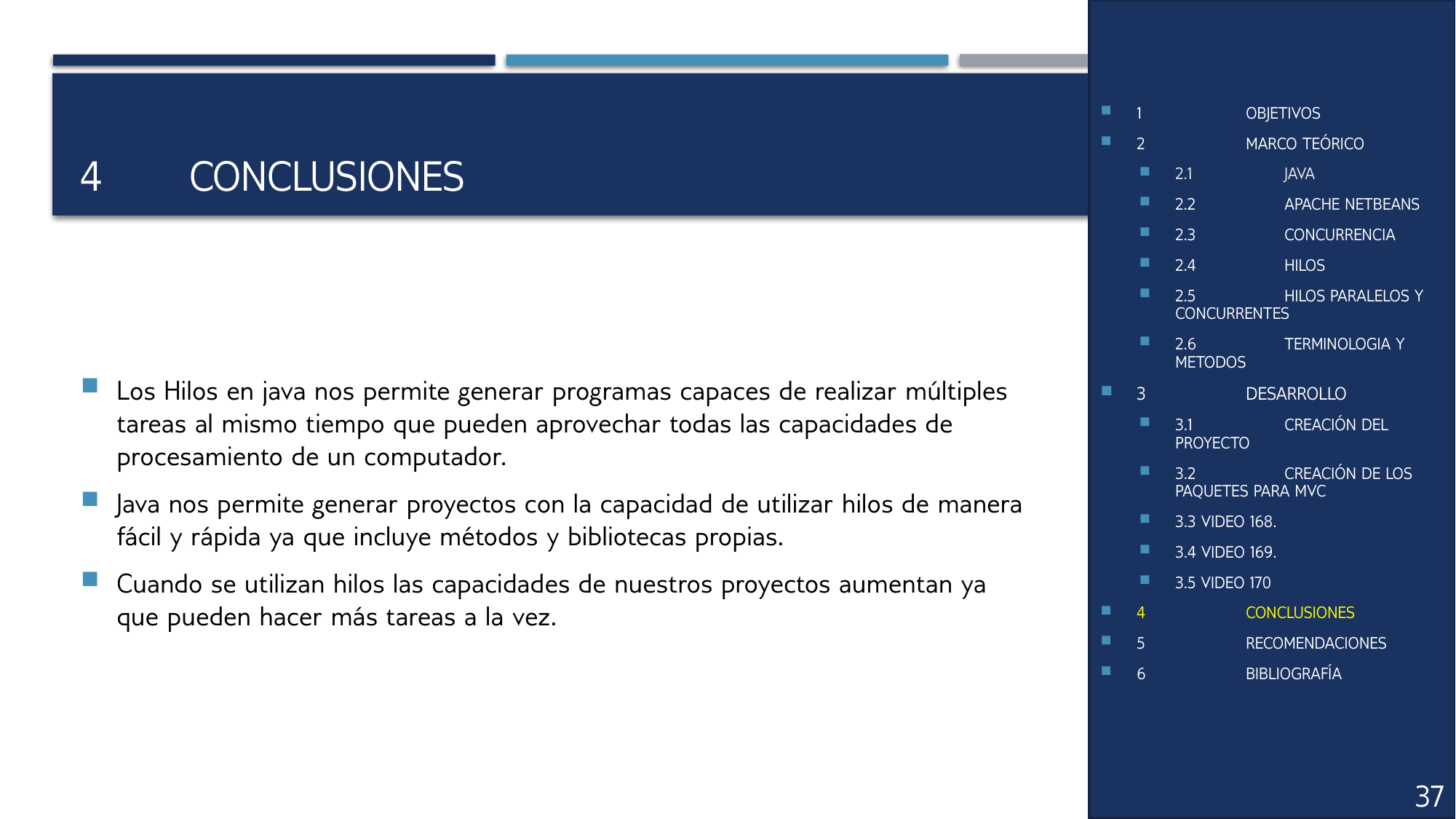

1	OBJETIVOS
2	MARCO TEÓRICO
2.1	JAVA
2.2	APACHE NETBEANS
2.3	CONCURRENCIA
2.4	HILOS
2.5	HILOS PARALELOS Y CONCURRENTES
2.6	TERMINOLOGIA Y METODOS
3	DESARROLLO
3.1	CREACIÓN DEL PROYECTO
3.2	CREACIÓN DE LOS PAQUETES PARA MVC
3.3 VIDEO 168.
3.4 VIDEO 169.
3.5 VIDEO 170
4	CONCLUSIONES
5	RECOMENDACIONES
6	BIBLIOGRAFÍA

37
# 4	CONCLUSIONES
Los Hilos en java nos permite generar programas capaces de realizar múltiples tareas al mismo tiempo que pueden aprovechar todas las capacidades de procesamiento de un computador.
Java nos permite generar proyectos con la capacidad de utilizar hilos de manera fácil y rápida ya que incluye métodos y bibliotecas propias.
Cuando se utilizan hilos las capacidades de nuestros proyectos aumentan ya que pueden hacer más tareas a la vez.

35
26